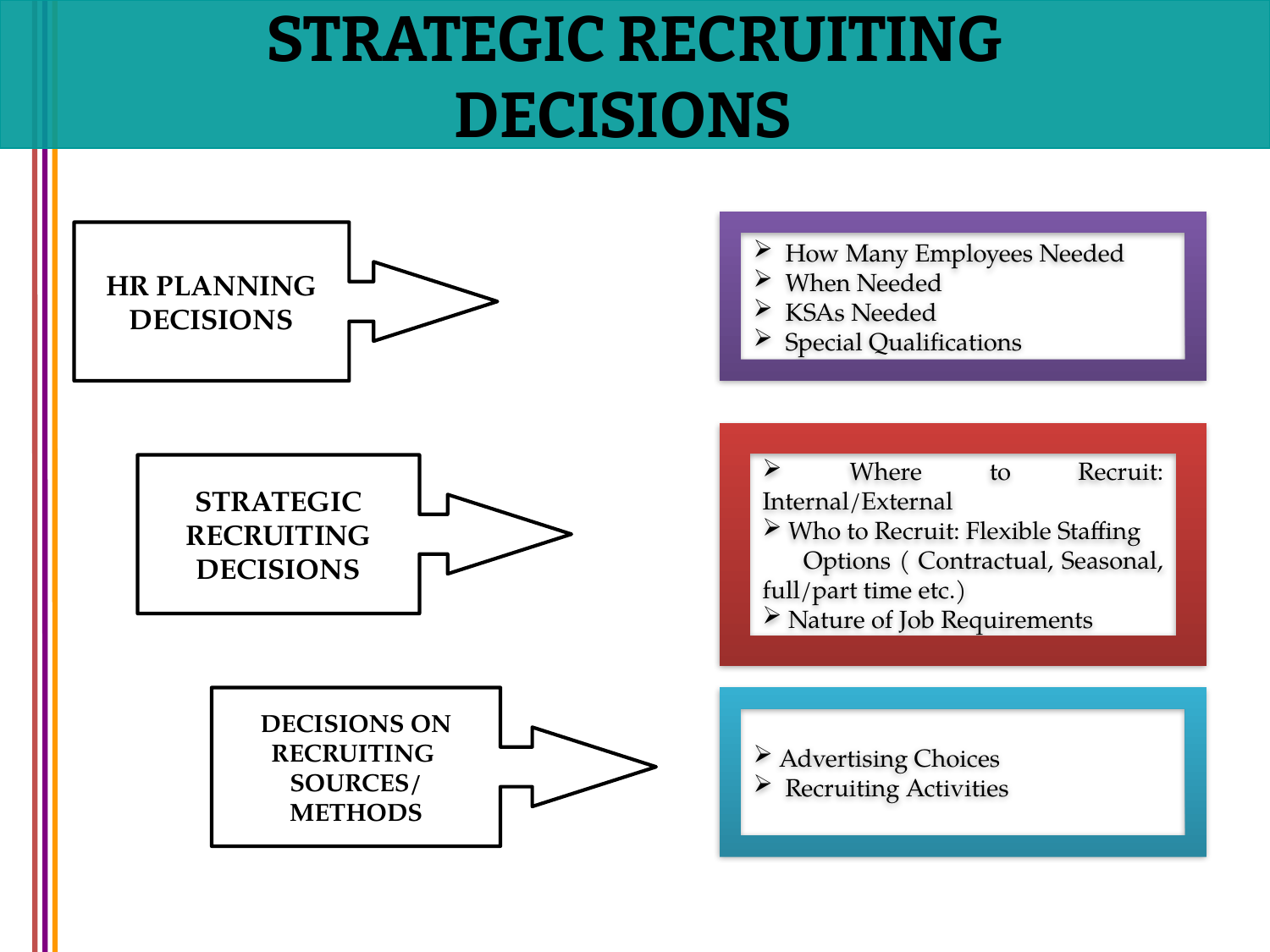

STRATEGIC RECRUITING
DECISIONS

  How Many Employees Needed
  When Needed
  KSAs Needed
  Special Qualifications
HR PLANNING DECISIONS
 Where to Recruit: Internal/External
 Who to Recruit: Flexible Staffing
     Options ( Contractual, Seasonal, full/part time etc.)
 Nature of Job Requirements
STRATEGIC RECRUITING DECISIONS
DECISIONS ON RECRUITING
SOURCES/METHODS
 Advertising Choices
  Recruiting Activities